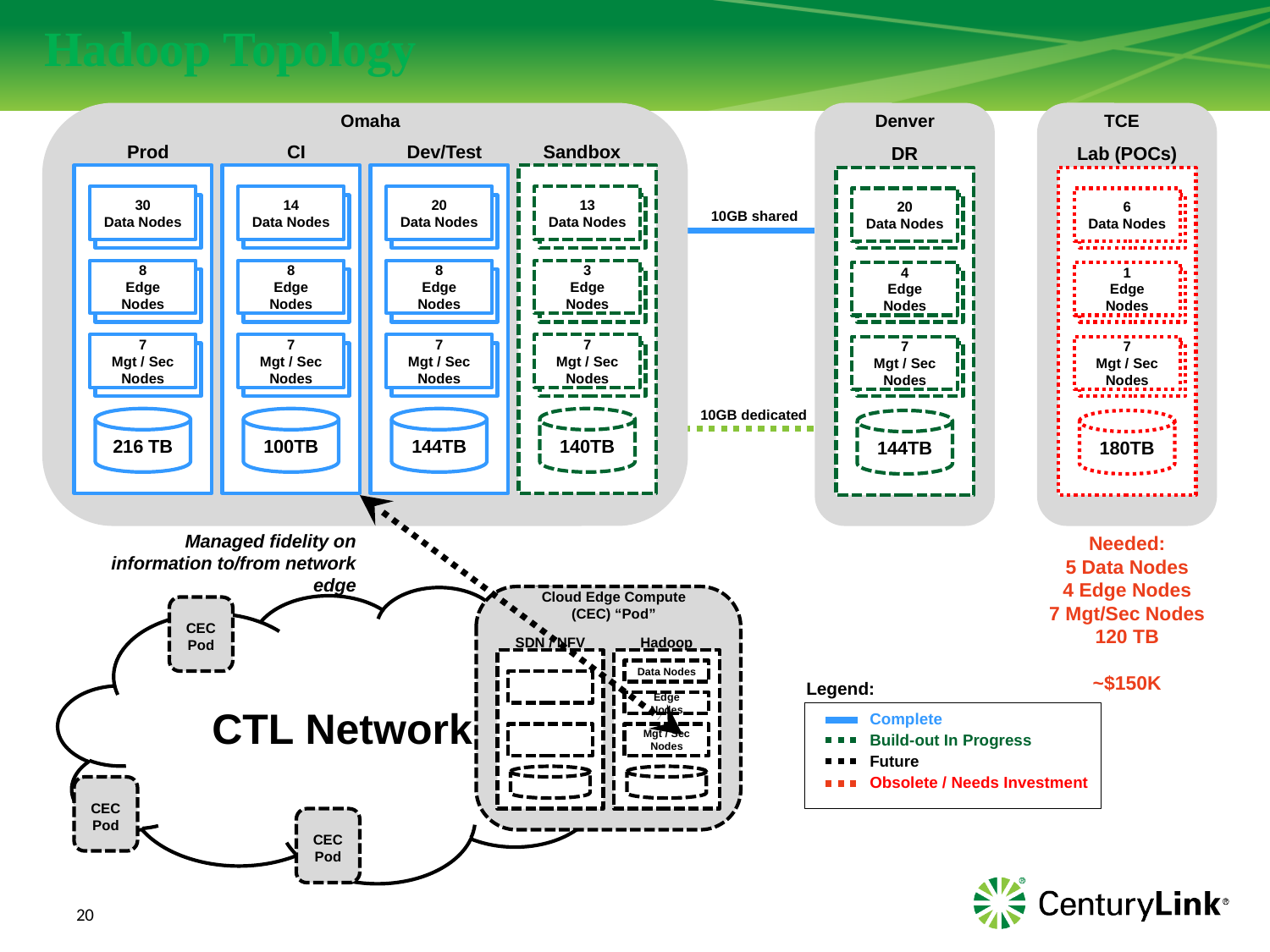

Hadoop Topology

Omaha
Denver
TCE
Prod
CI
Dev/Test
Sandbox
DR
Lab (POCs)

30
Data Nodes

8
Edge Nodes

7
Mgt / Sec Nodes

216 TB

14
Data Nodes

8
Edge Nodes

7
Mgt / Sec Nodes

100TB

20
Data Nodes

8
Edge Nodes

7
Mgt / Sec Nodes

144TB

13
Data Nodes

3
Edge Nodes

7
Mgt / Sec Nodes

140TB

20
Data Nodes
6
Data Nodes

10GB shared
4
Edge Nodes
1
Edge Nodes

7
Mgt / Sec Nodes
7
Mgt / Sec Nodes

10GB dedicated
144TB
180TB
Managed fidelity on information to/from network edge
Needed:
5 Data Nodes
4 Edge Nodes
7 Mgt/Sec Nodes
120 TB

~$150K
Cloud Edge Compute (CEC) “Pod”
CTL Network

CEC Pod
SDN / NFV
Hadoop

Data Nodes

Legend:

Complete
Build-out In Progress
Future
Obsolete / Needs Investment
Edge Nodes

Mgt / Sec Nodes

CEC Pod

CEC Pod

20